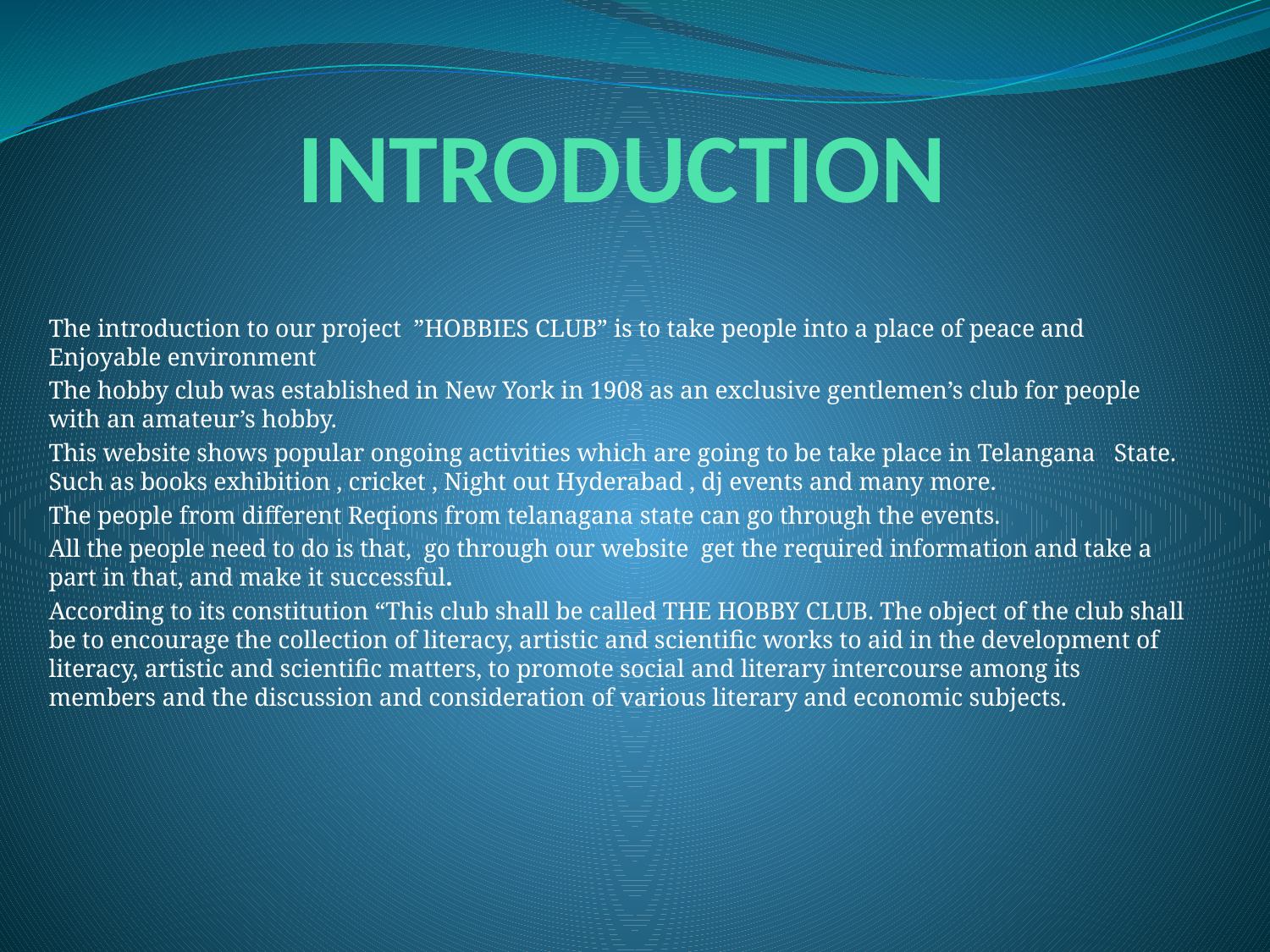

# INTRODUCTION
The introduction to our project  ”HOBBIES CLUB” is to take people into a place of peace and Enjoyable environment
The hobby club was established in New York in 1908 as an exclusive gentlemen’s club for people with an amateur’s hobby.
This website shows popular ongoing activities which are going to be take place in Telangana   State. Such as books exhibition , cricket , Night out Hyderabad , dj events and many more.
The people from different Reqions from telanagana state can go through the events.
All the people need to do is that,  go through our website  get the required information and take a part in that, and make it successful.
According to its constitution “This club shall be called THE HOBBY CLUB. The object of the club shall be to encourage the collection of literacy, artistic and scientific works to aid in the development of literacy, artistic and scientific matters, to promote social and literary intercourse among its members and the discussion and consideration of various literary and economic subjects.